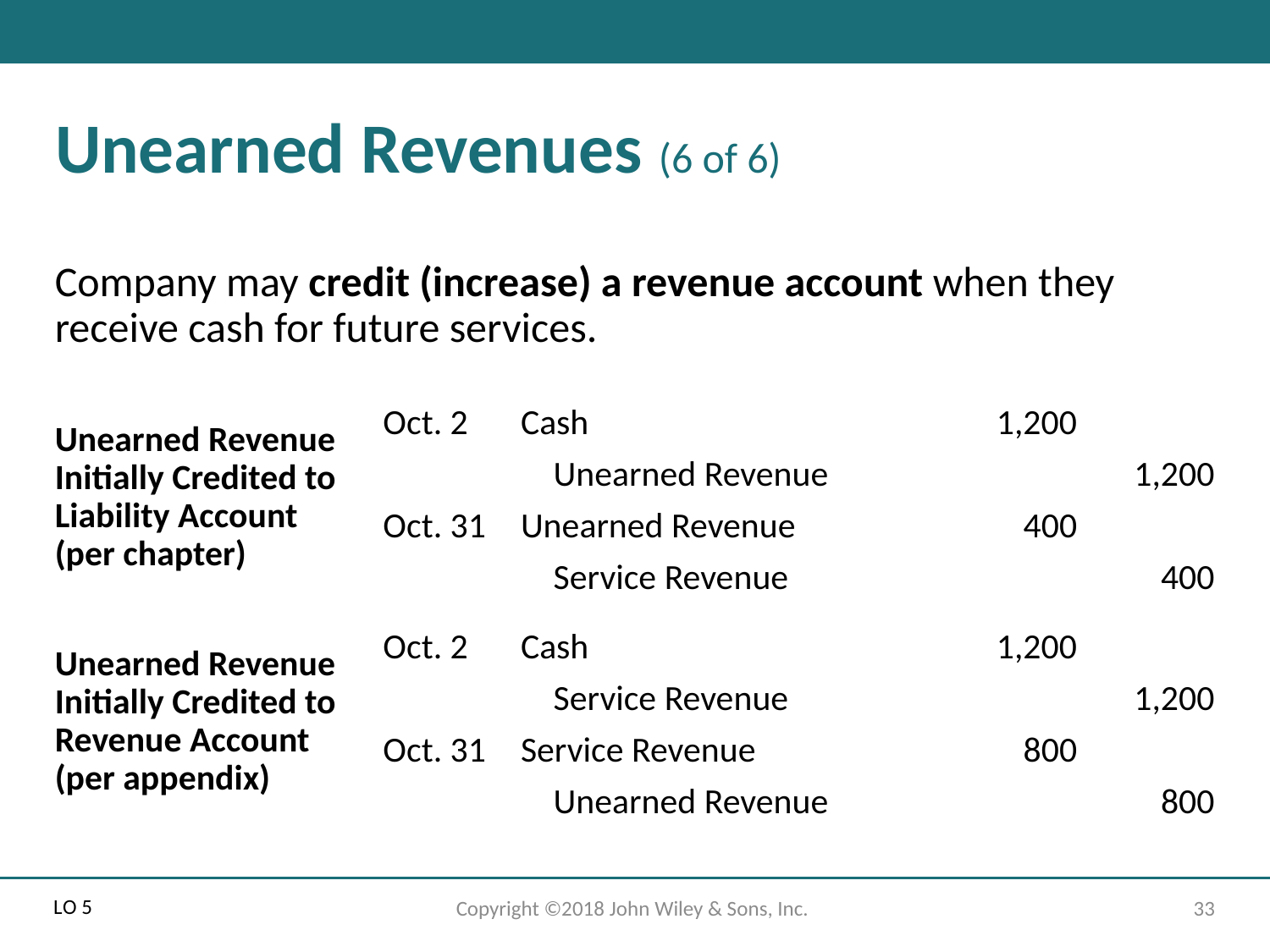

# Unearned Revenues (6 of 6)
Company may credit (increase) a revenue account when they receive cash for future services.
| Oct. 2 | Cash | 1,200 |  |
| --- | --- | --- | --- |
|  | Unearned Revenue |  | 1,200 |
| Oct. 31 | Unearned Revenue | 400 |  |
|  | Service Revenue |  | 400 |
Unearned Revenue Initially Credited to Liability Account (per chapter)
| Oct. 2 | Cash | 1,200 |  |
| --- | --- | --- | --- |
|  | Service Revenue |  | 1,200 |
| Oct. 31 | Service Revenue | 800 |  |
|  | Unearned Revenue |  | 800 |
Unearned Revenue
Initially Credited to
Revenue Account
(per appendix)
L O 5
Copyright ©2018 John Wiley & Sons, Inc.
33